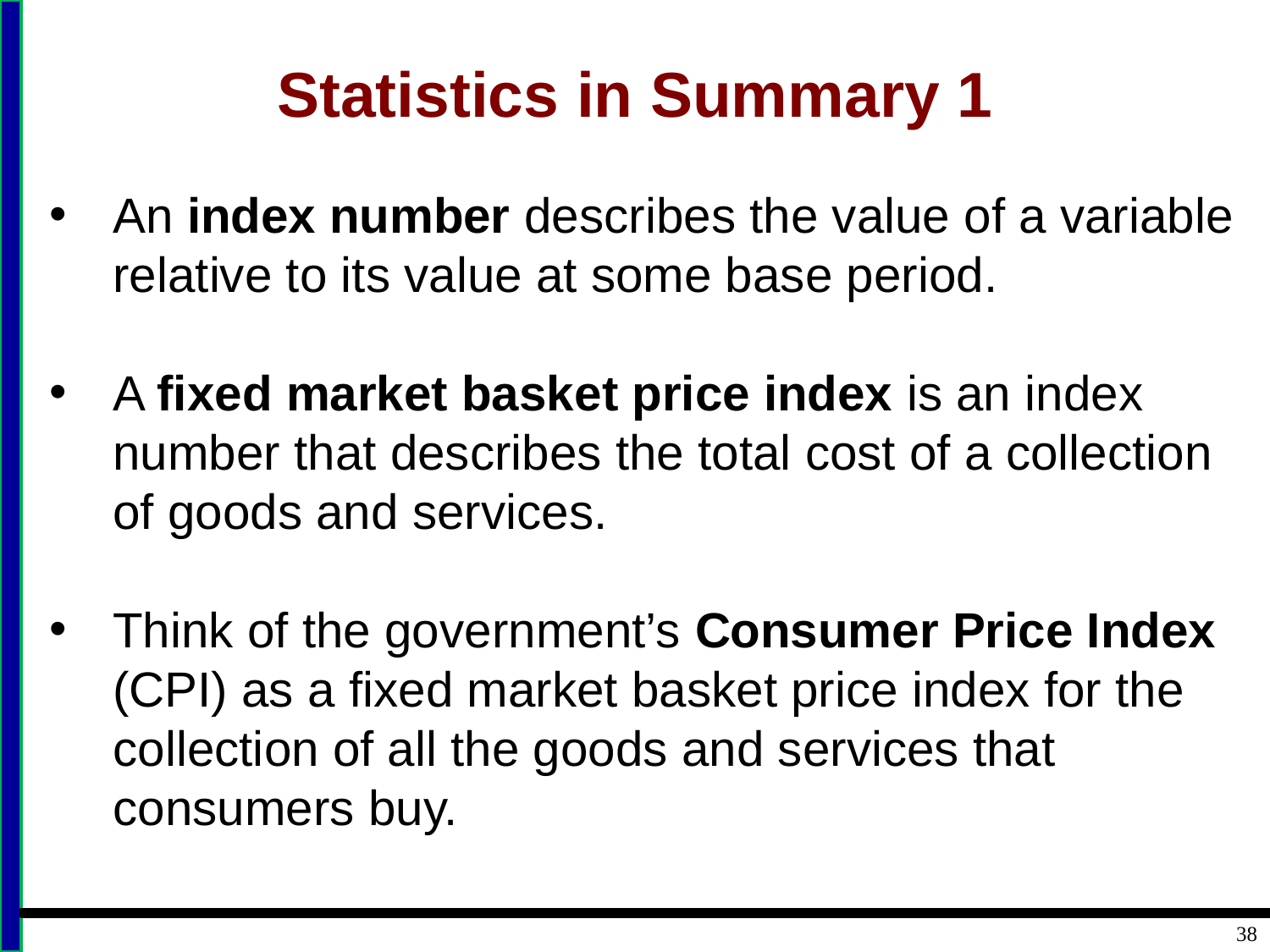

# Statistics in Summary 1
An index number describes the value of a variable relative to its value at some base period.

A fixed market basket price index is an index number that describes the total cost of a collection of goods and services.

Think of the government’s Consumer Price Index (CPI) as a fixed market basket price index for the collection of all the goods and services that consumers buy.